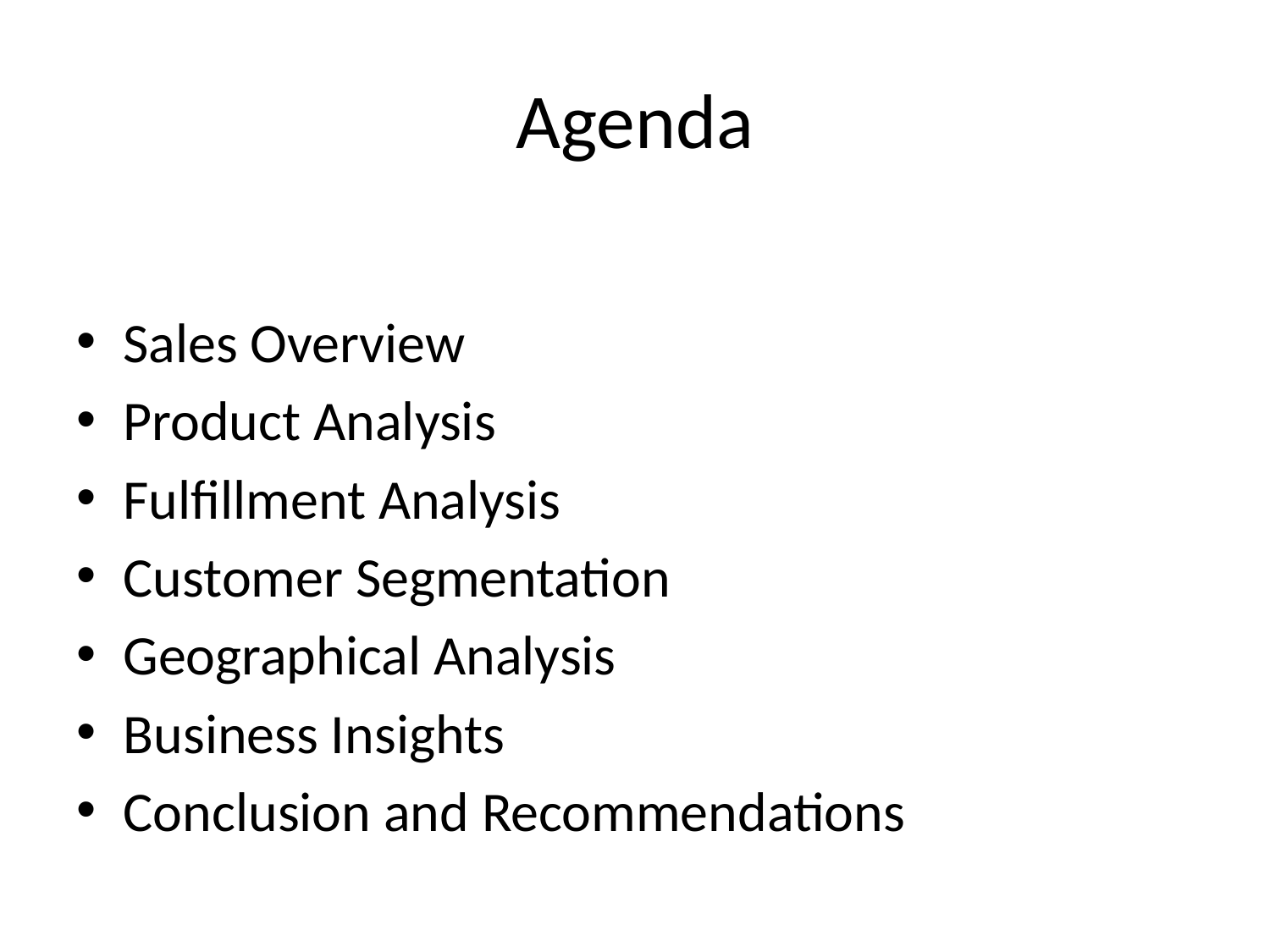

# Agenda

Sales Overview
Product Analysis
Fulfillment Analysis
Customer Segmentation
Geographical Analysis
Business Insights
Conclusion and Recommendations